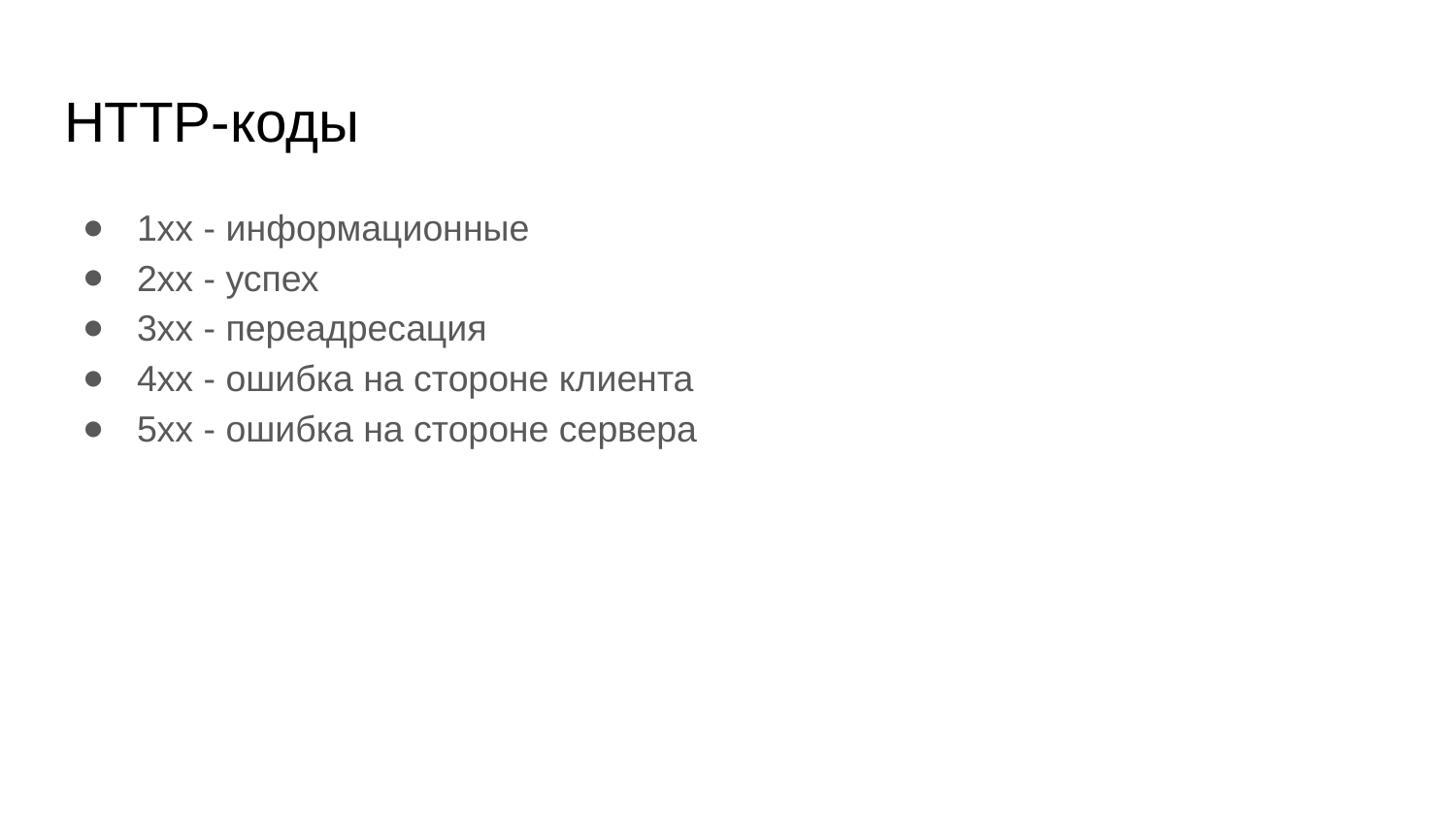

# HTTP-коды
1xx - информационные
2xx - успех
3xx - переадресация
4xx - ошибка на стороне клиента
5xx - ошибка на стороне сервера